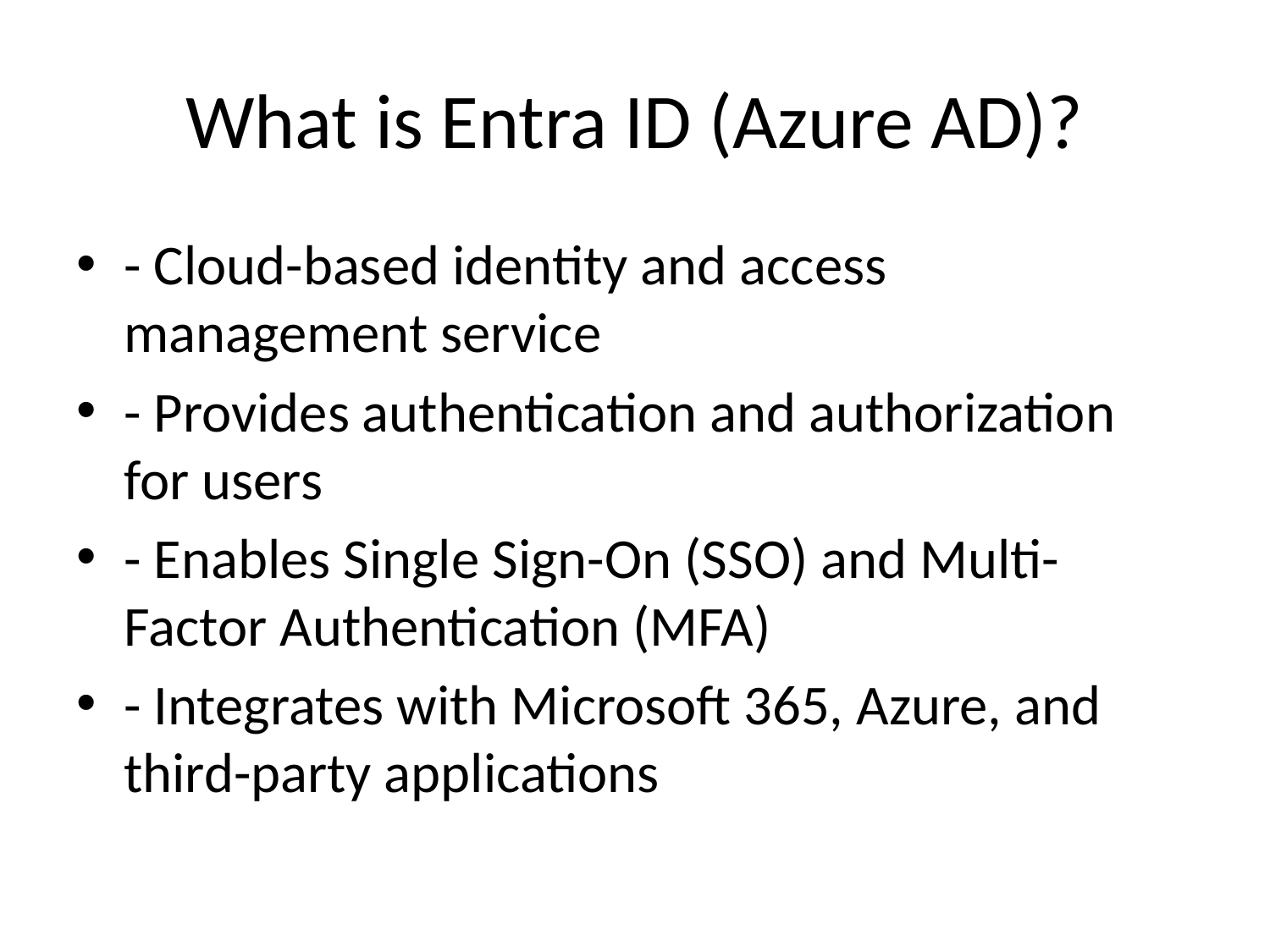

# What is Entra ID (Azure AD)?
- Cloud-based identity and access management service
- Provides authentication and authorization for users
- Enables Single Sign-On (SSO) and Multi-Factor Authentication (MFA)
- Integrates with Microsoft 365, Azure, and third-party applications